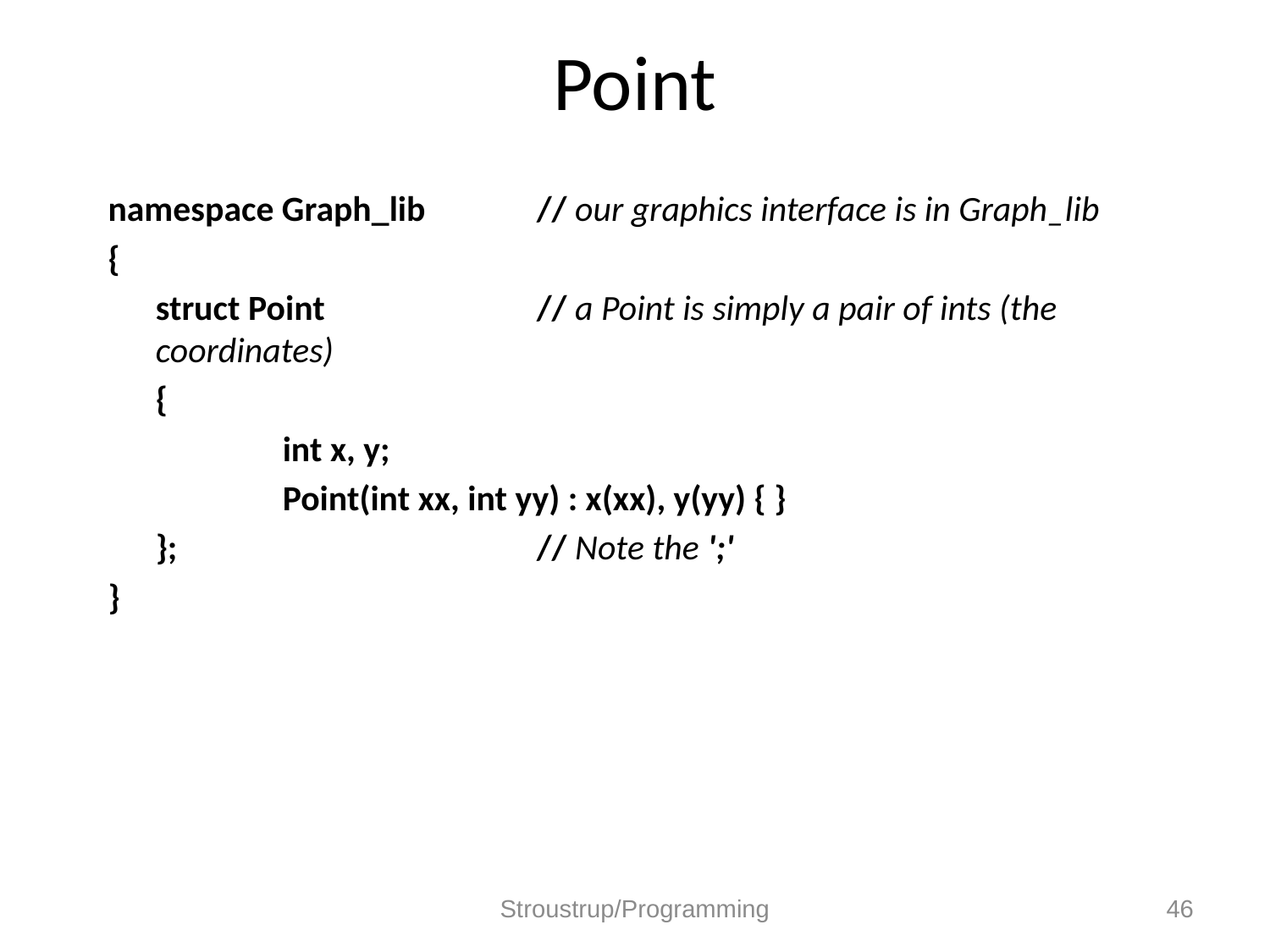

# Point
namespace Graph_lib 	// our graphics interface is in Graph_lib
{
	struct Point 	        	// a Point is simply a pair of ints (the coordinates)
	{
		int x, y;
		Point(int xx, int yy) : x(xx), y(yy) { }
	};			// Note the ';'
}
Stroustrup/Programming
46